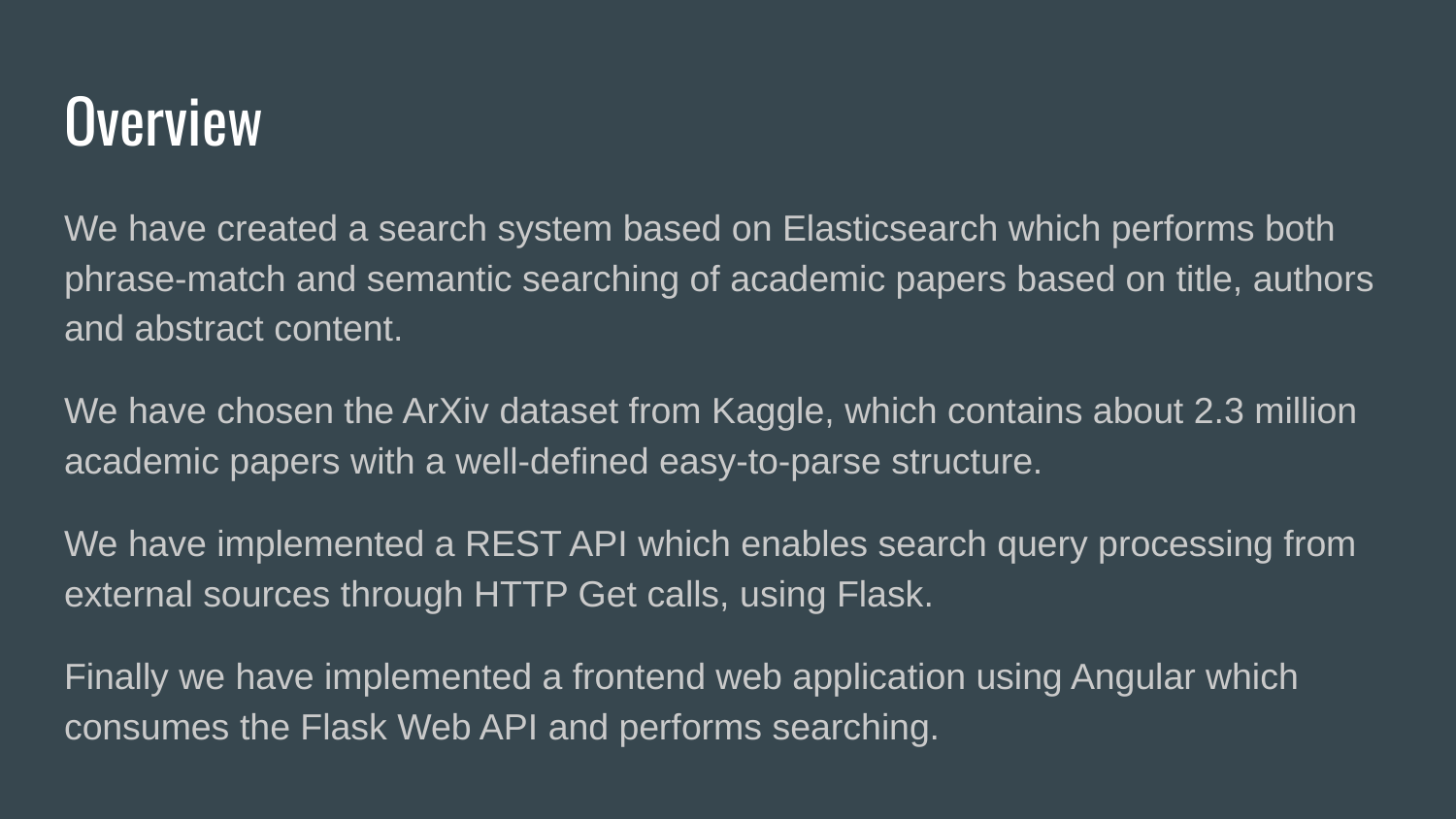

# Overview
We have created a search system based on Elasticsearch which performs both phrase-match and semantic searching of academic papers based on title, authors and abstract content.
We have chosen the ArXiv dataset from Kaggle, which contains about 2.3 million academic papers with a well-defined easy-to-parse structure.
We have implemented a REST API which enables search query processing from external sources through HTTP Get calls, using Flask.
Finally we have implemented a frontend web application using Angular which consumes the Flask Web API and performs searching.